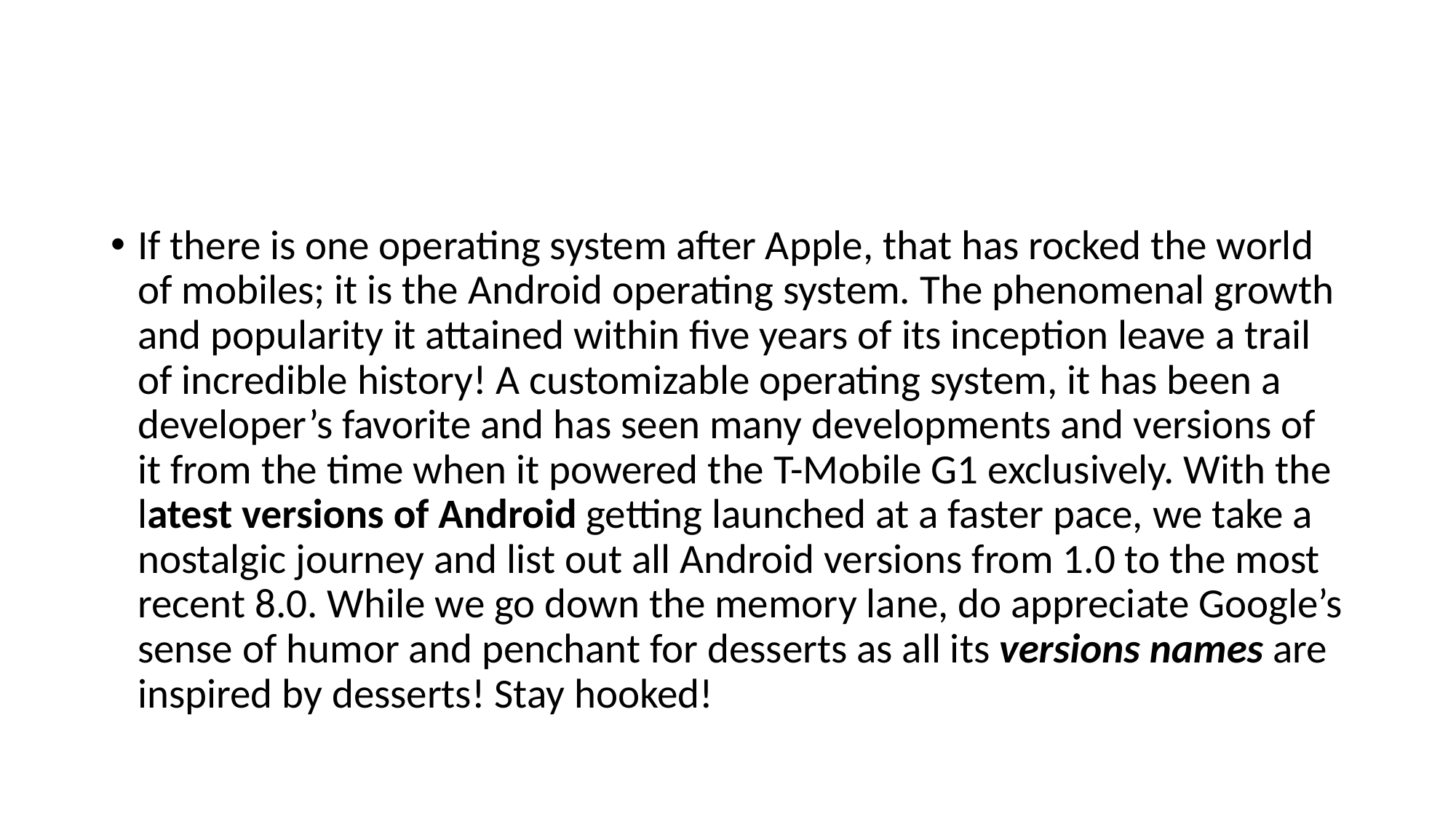

#
If there is one operating system after Apple, that has rocked the world of mobiles; it is the Android operating system. The phenomenal growth and popularity it attained within five years of its inception leave a trail of incredible history! A customizable operating system, it has been a developer’s favorite and has seen many developments and versions of it from the time when it powered the T-Mobile G1 exclusively. With the latest versions of Android getting launched at a faster pace, we take a nostalgic journey and list out all Android versions from 1.0 to the most recent 8.0. While we go down the memory lane, do appreciate Google’s sense of humor and penchant for desserts as all its versions names are inspired by desserts! Stay hooked!